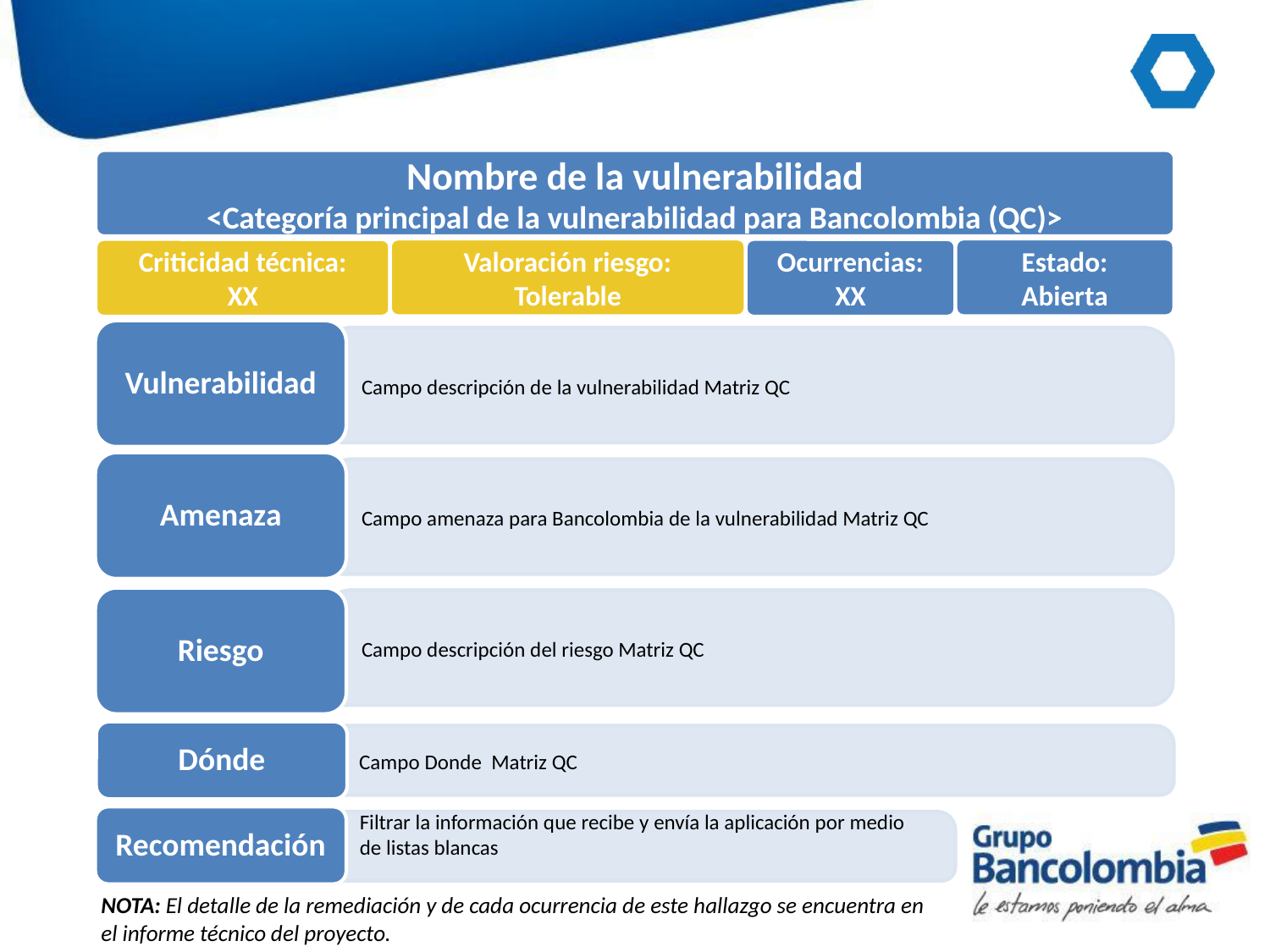

Nombre de la vulnerabilidad
<Categoría principal de la vulnerabilidad para Bancolombia (QC)>
Valoración riesgo:
Tolerable
Estado:
Abierta
Criticidad técnica:
XX
Ocurrencias:
XX
Vulnerabilidad
Campo descripción de la vulnerabilidad Matriz QC
Amenaza
Campo amenaza para Bancolombia de la vulnerabilidad Matriz QC
Riesgo
Campo descripción del riesgo Matriz QC
Dónde
Campo Donde  Matriz QC
Recomendación
Filtrar la información que recibe y envía la aplicación por medio de listas blancas

NOTA: El detalle de la remediación y de cada ocurrencia de este hallazgo se encuentra en el informe técnico del proyecto.